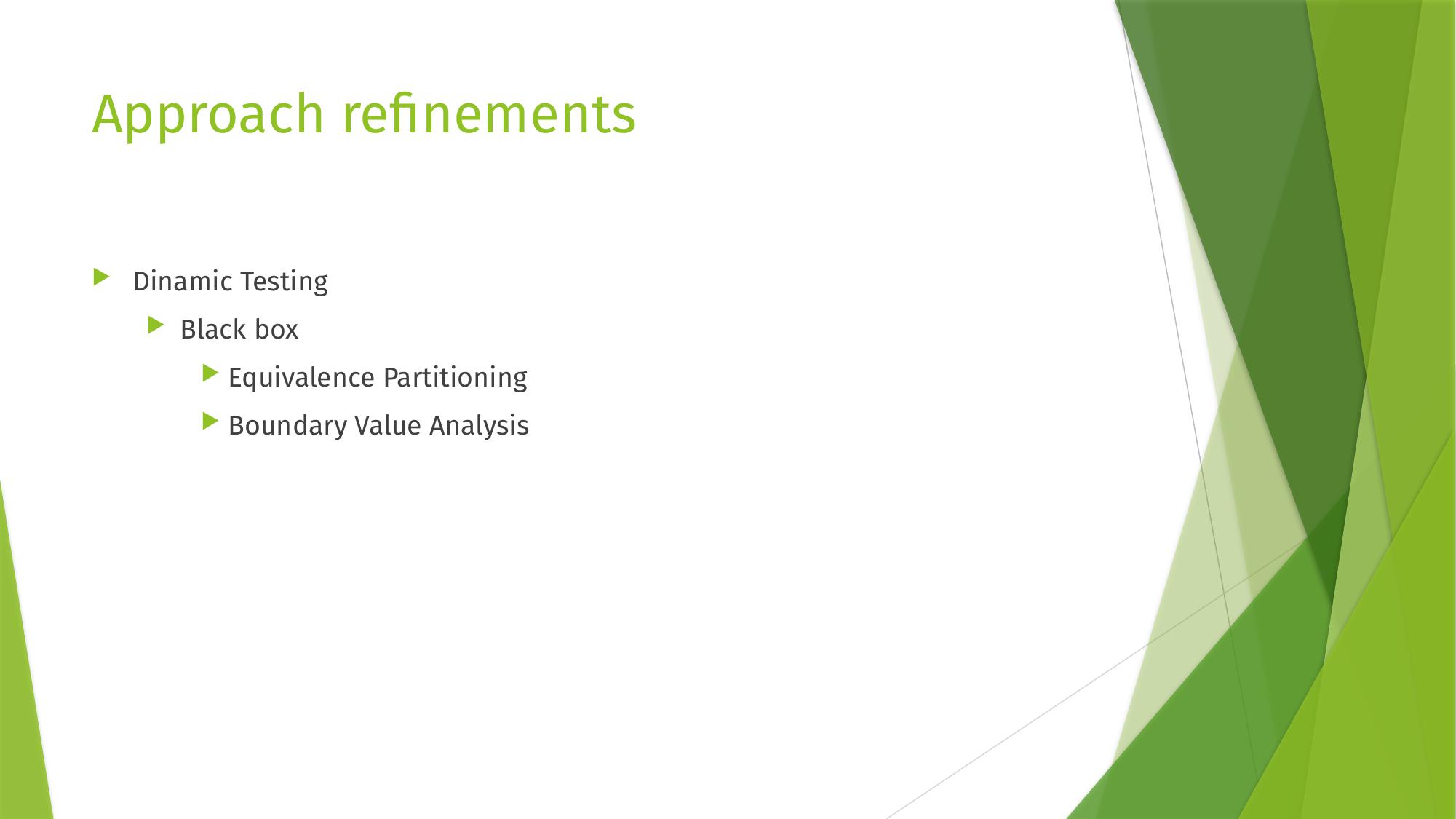

# Approach refinements
Dinamic Testing
Black box
Equivalence Partitioning
Boundary Value Analysis